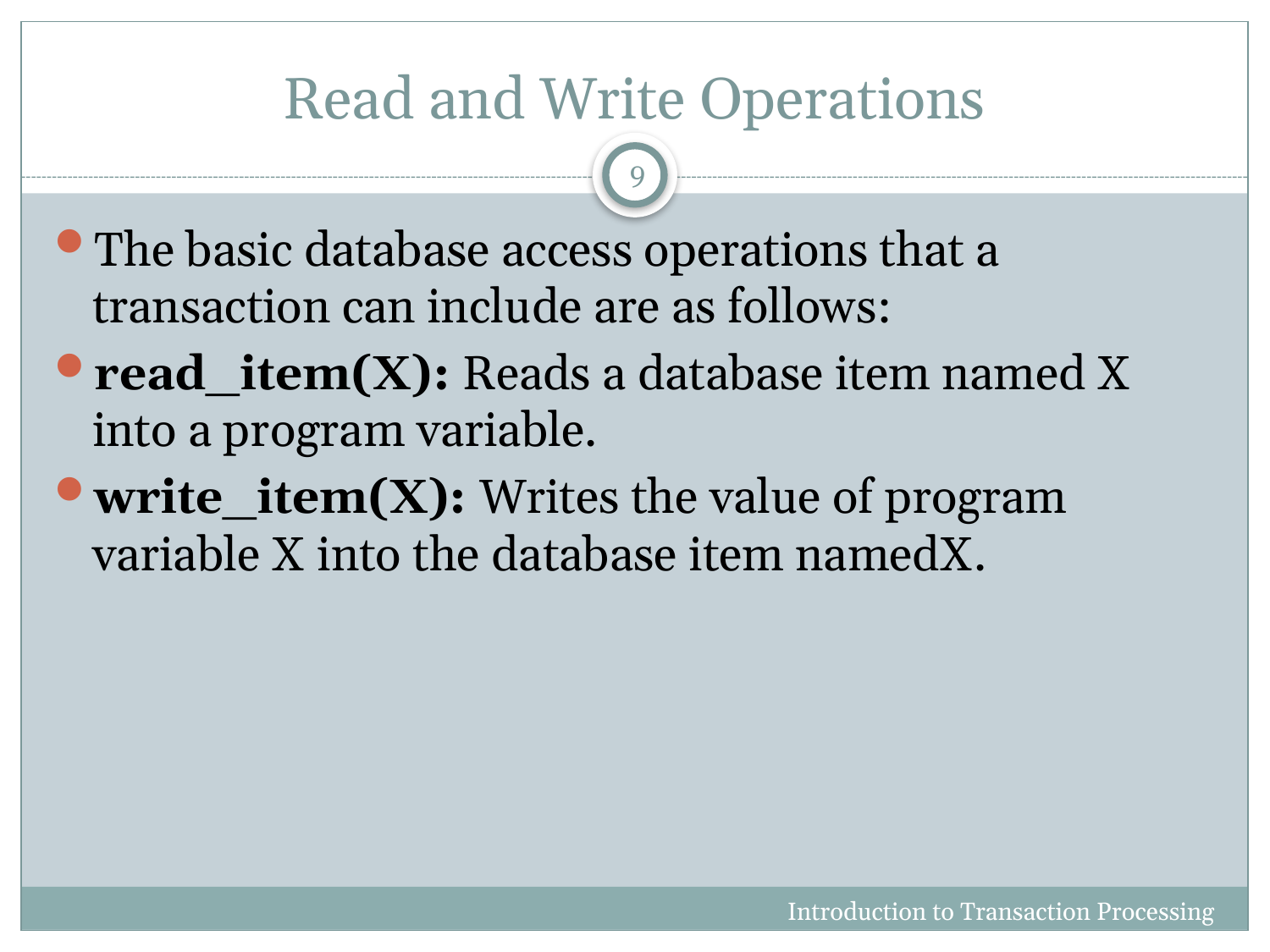

# Read and Write Operations
9
The basic database access operations that a transaction can include are as follows:
read_item(X): Reads a database item named X into a program variable.
write_item(X): Writes the value of program variable X into the database item namedX.

Introduction to Transaction Processing